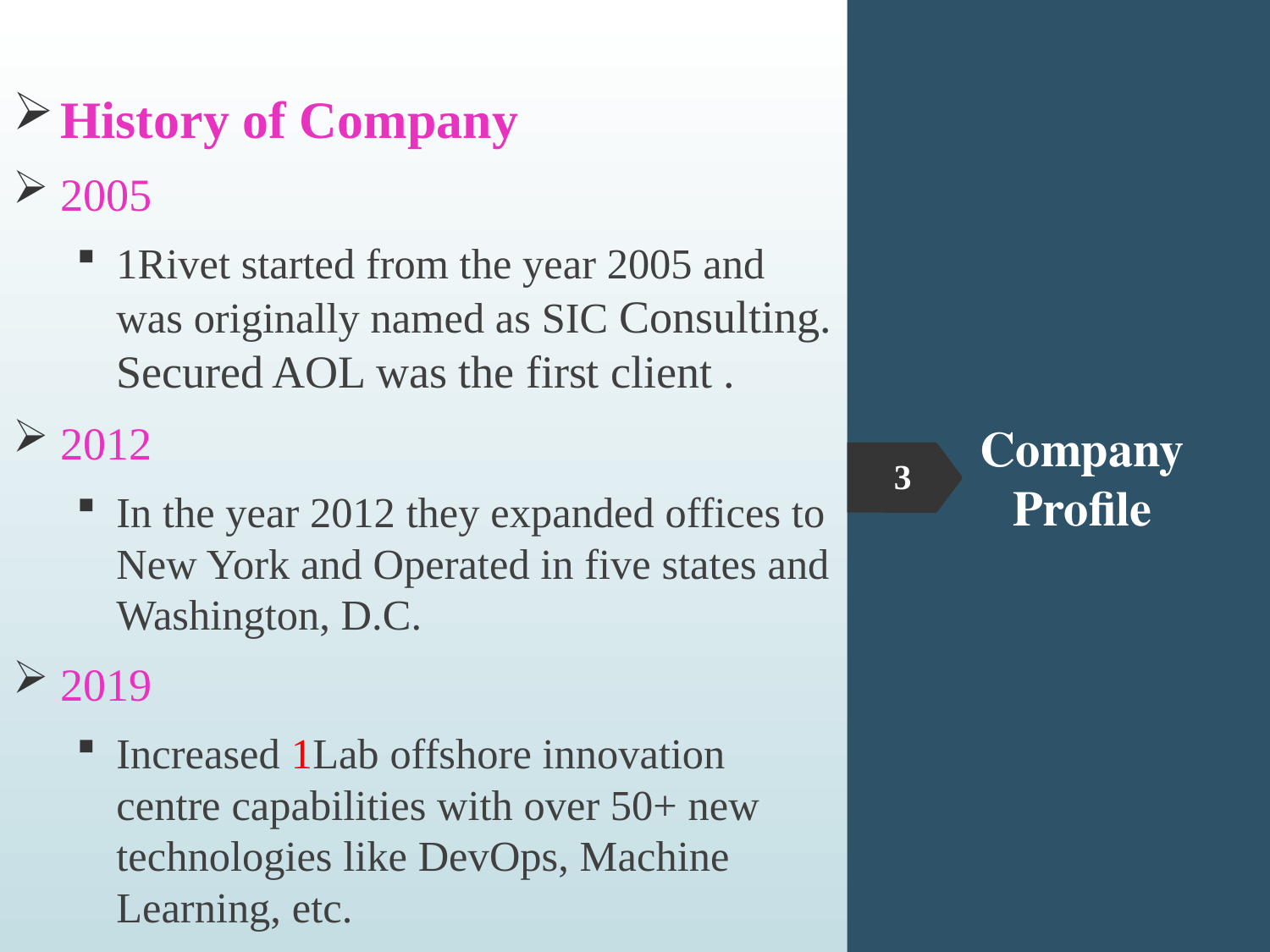

History of Company
2005
1Rivet started from the year 2005 and was originally named as SIC Consulting. Secured AOL was the first client .
2012
In the year 2012 they expanded offices to New York and Operated in five states and Washington, D.C.
2019
Increased 1Lab offshore innovation centre capabilities with over 50+ new technologies like DevOps, Machine Learning, etc.
# Company Profile

 3